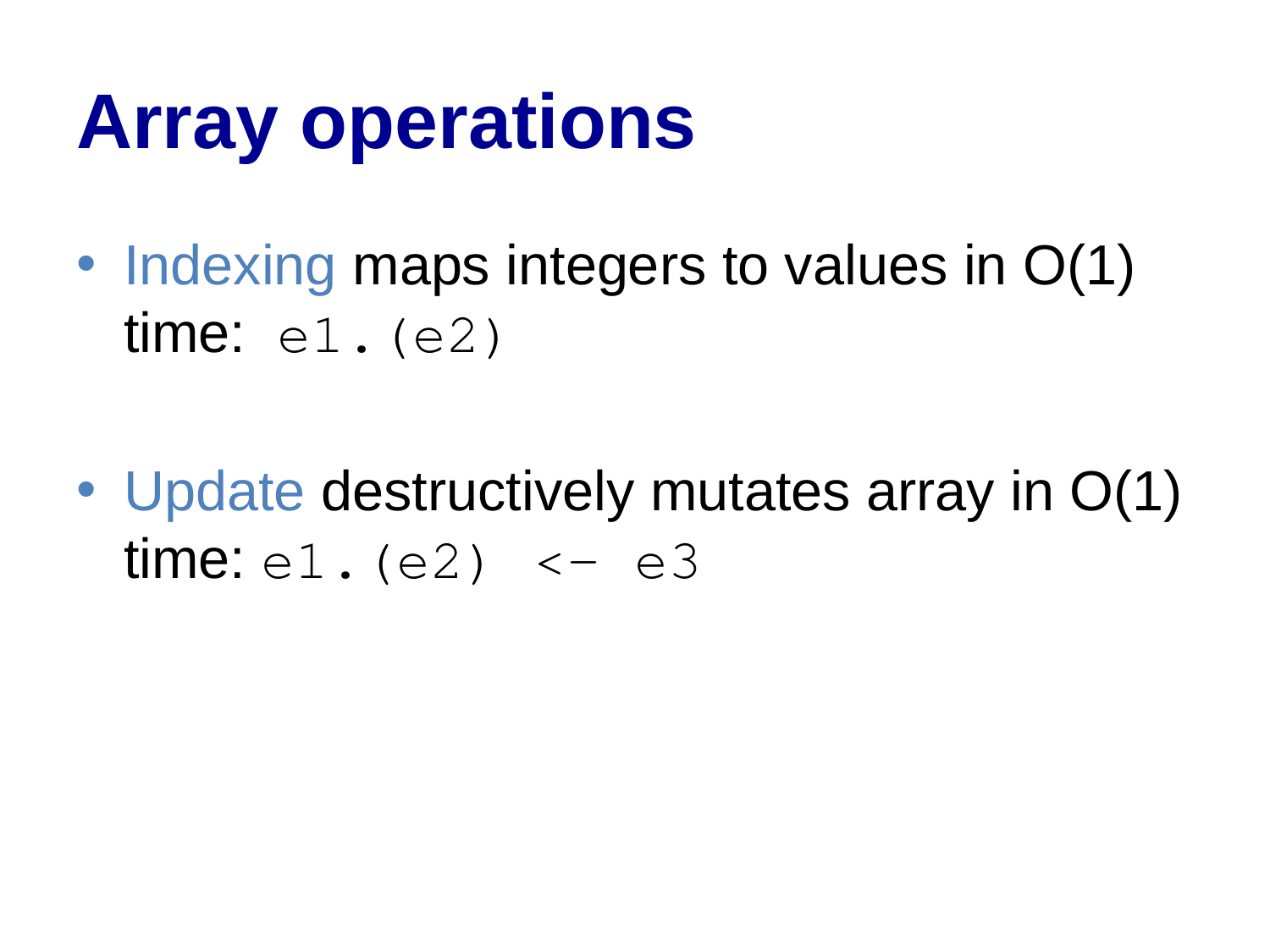

# Array operations
Indexing maps integers to values in O(1) time:  e1.(e2)

Update destructively mutates array in O(1) time: e1.(e2) <- e3